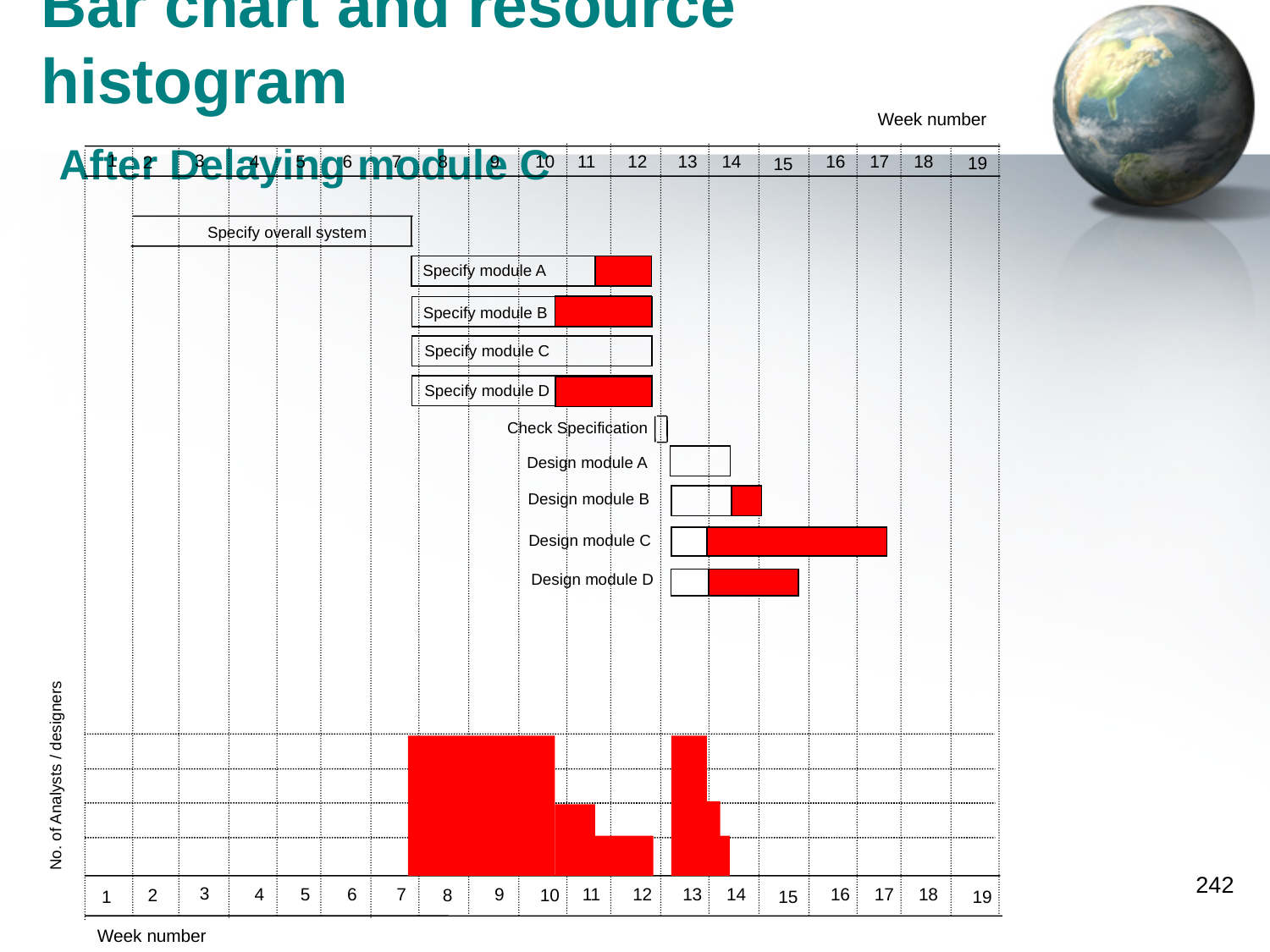

# Bar chart and resource histogram After Delaying module C
Week number
1
3

4
5
6
7
9
11
12
13
14
16
17
18
8
10
2

19
15

Specify overall system

Specify module A

Specify module B

Specify module C

Specify module D

Check Specification

Design module A

Design module B

Design module C

Design module D

No. of Analysts / designers

242

3
4
5
6
7
2
9
11
12
8
10
13
14
16
17
18
19
15
1

Week number